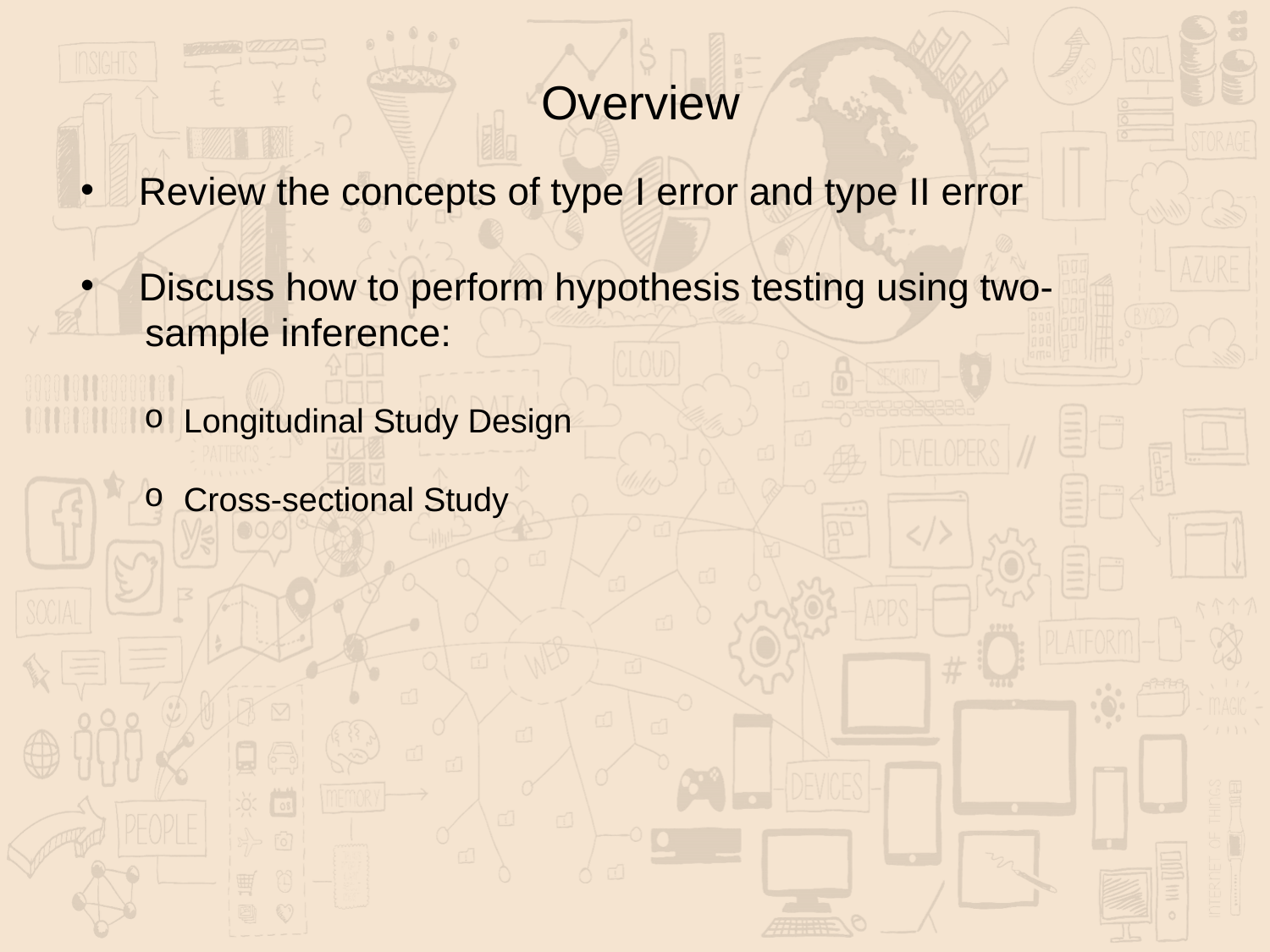

# Overview
 Review the concepts of type I error and type II error

 Discuss how to perform hypothesis testing using two-
      sample inference:

Longitudinal Study Design

Cross-sectional Study